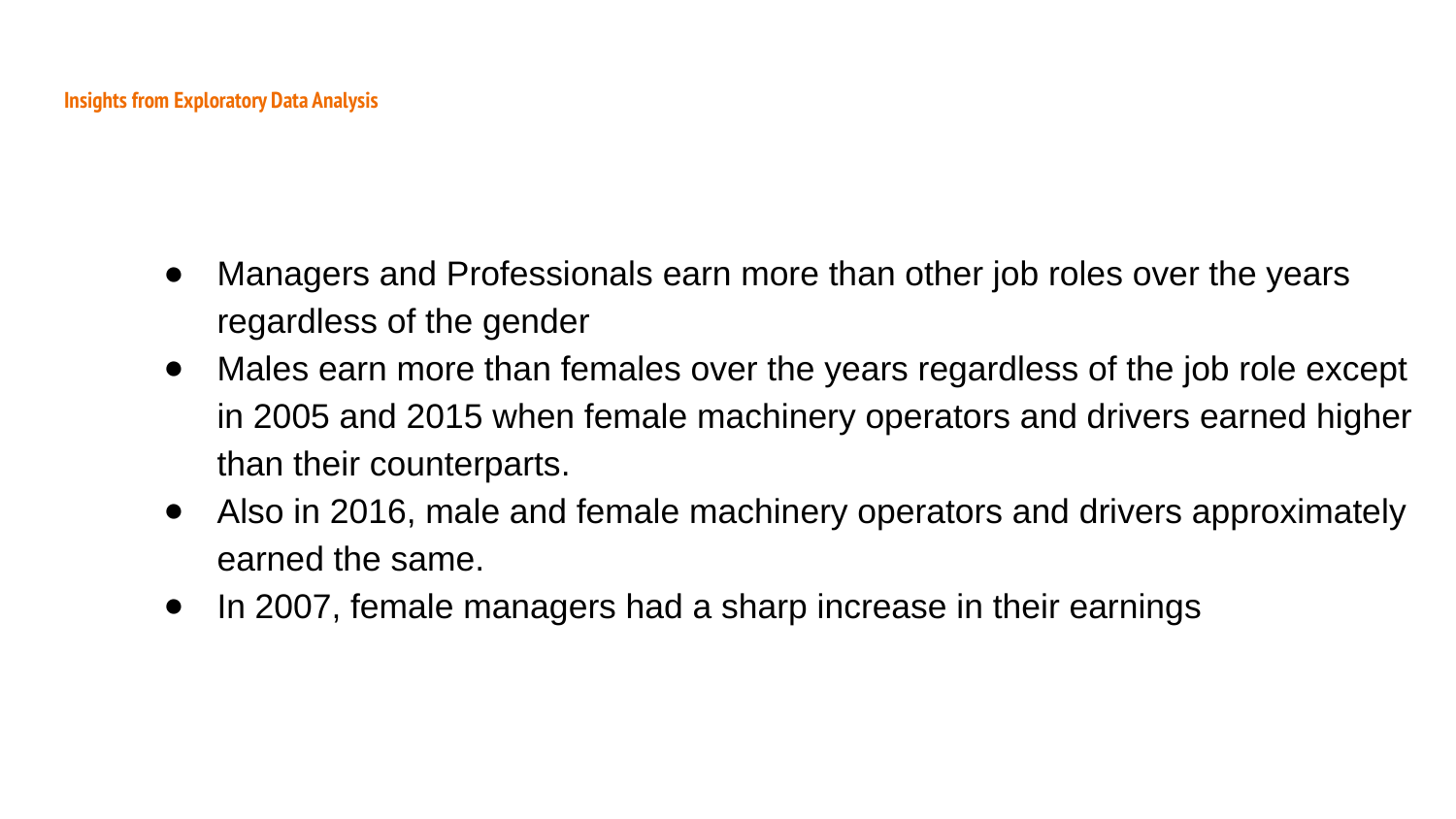

# Insights from Exploratory Data Analysis

Managers and Professionals earn more than other job roles over the years regardless of the gender
Males earn more than females over the years regardless of the job role except  in 2005 and 2015 when female machinery operators and drivers earned higher than their counterparts.
Also in 2016, male and female machinery operators and drivers approximately earned the same.
In 2007, female managers had a sharp increase in their earnings